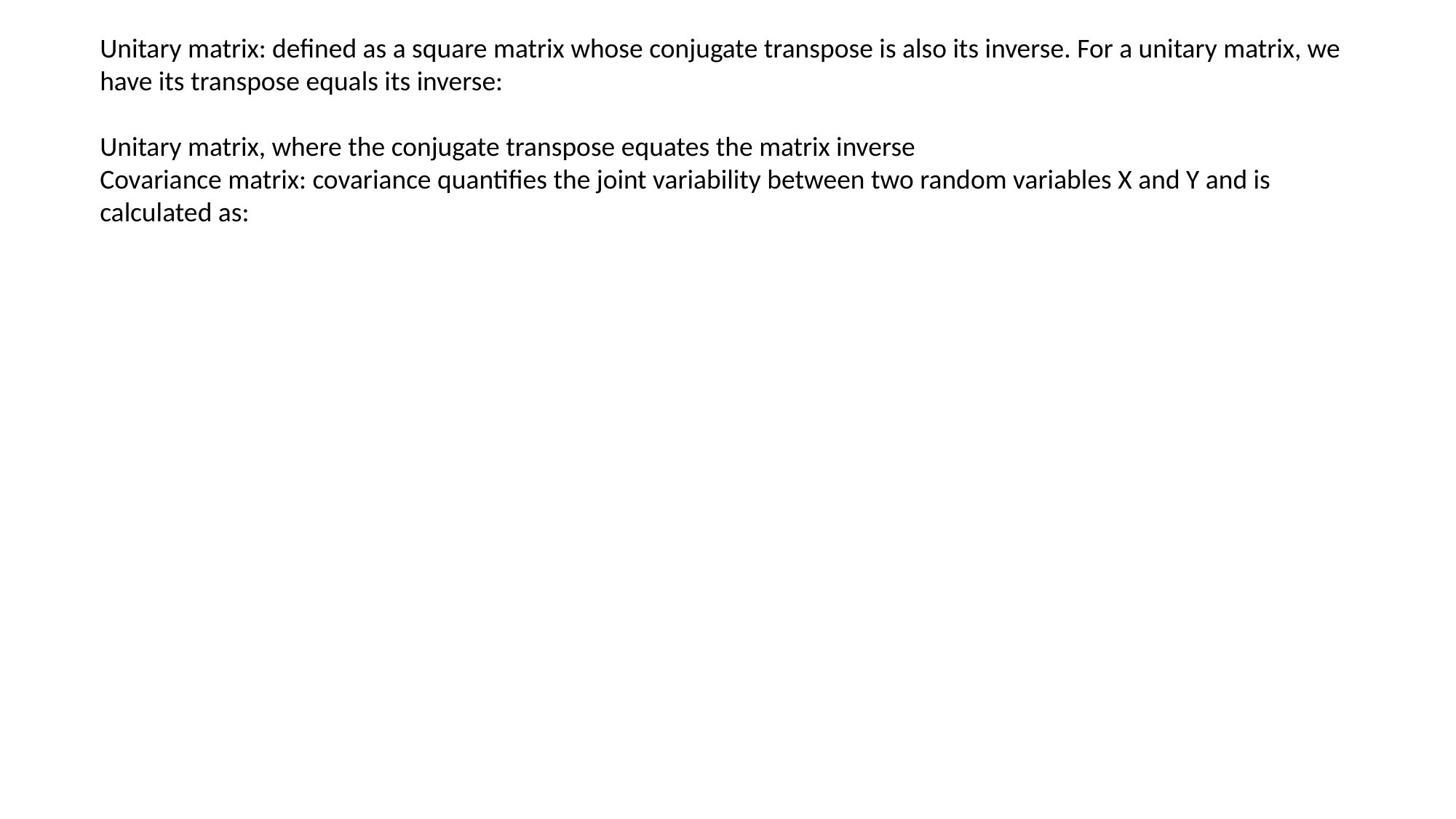

Unitary matrix: defined as a square matrix whose conjugate transpose is also its inverse. For a unitary matrix, we have its transpose equals its inverse:

Unitary matrix, where the conjugate transpose equates the matrix inverse
Covariance matrix: covariance quantifies the joint variability between two random variables X and Y and is calculated as: